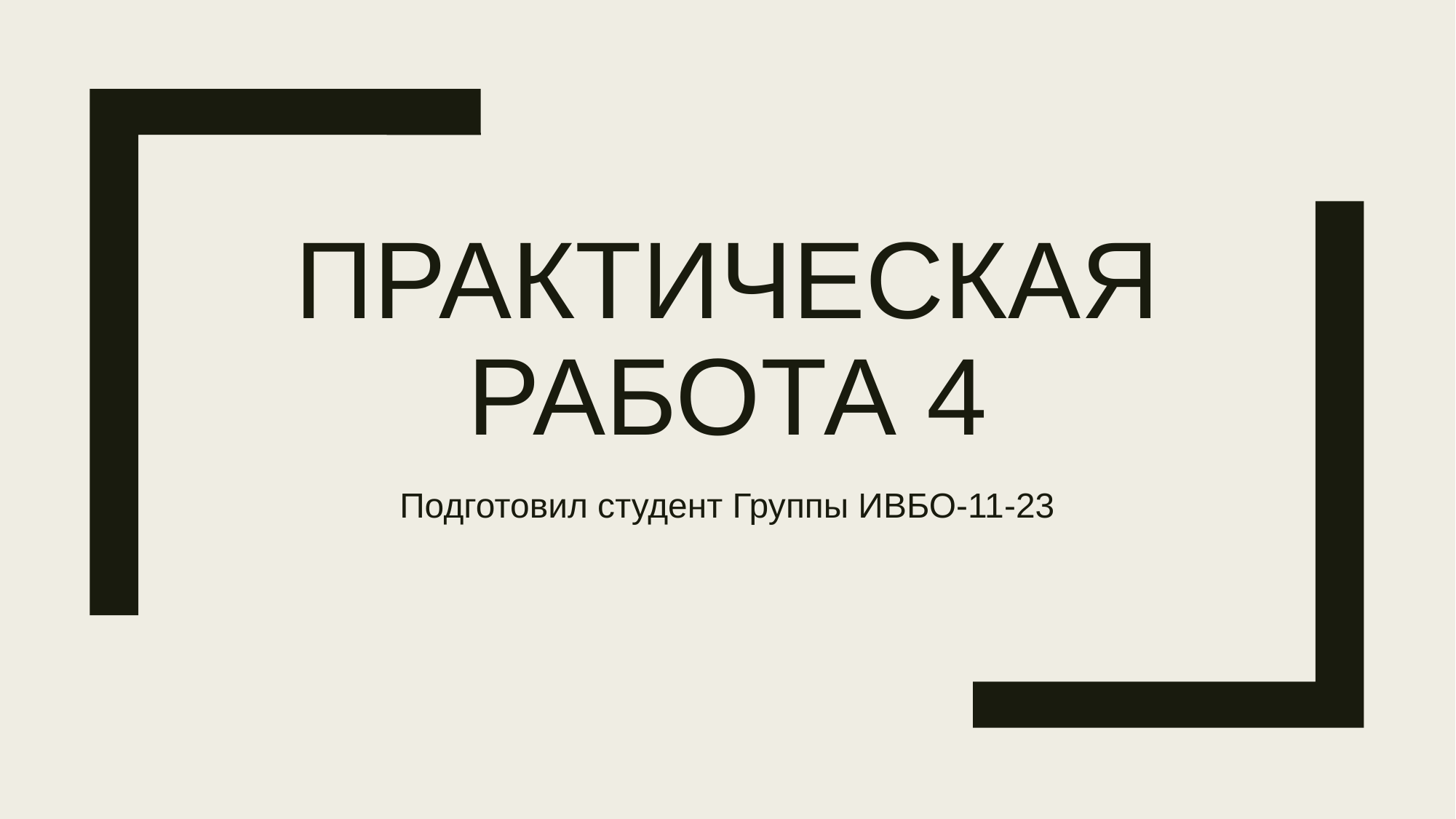

# Практическая работа 4
Подготовил студент Группы ИВБО-11-23